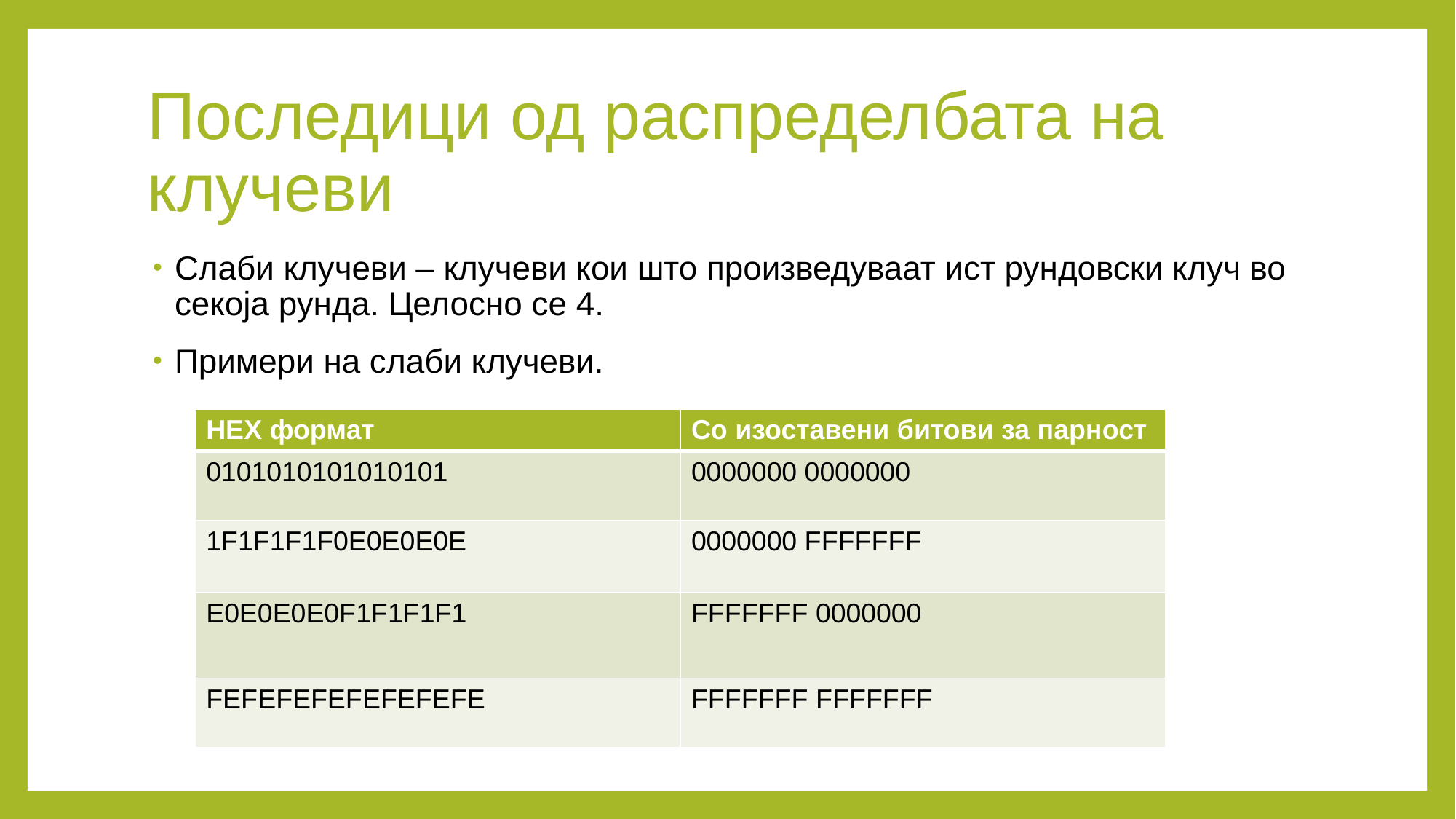

# Последици од распределбата на клучеви
Слаби клучеви – клучеви кои што произведуваат ист рундовски клуч во секоја рунда. Целосно се 4.
Примери на слаби клучеви.
| HEX формат | Со изоставени битови за парност |
| --- | --- |
| 0101010101010101 | 0000000 0000000 |
| 1F1F1F1F0E0E0E0E | 0000000 FFFFFFF |
| E0E0E0E0F1F1F1F1 | FFFFFFF 0000000 |
| FEFEFEFEFEFEFEFE | FFFFFFF FFFFFFF |